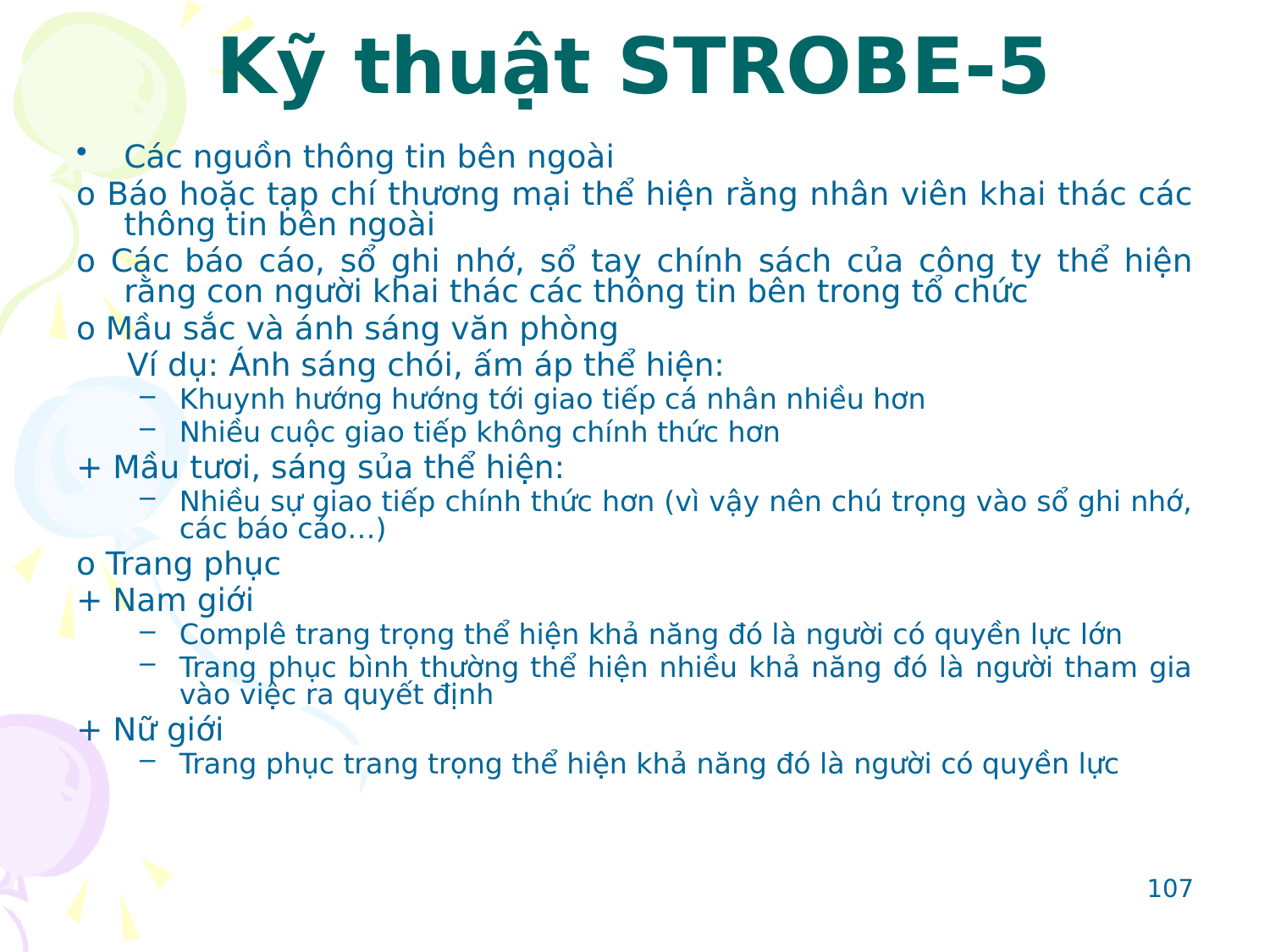

# Kỹ thuật STROBE-5
Các nguồn thông tin bên ngoài
o Báo hoặc tạp chí thương mại thể hiện rằng nhân viên khai thác các thông tin bên ngoài
o Các báo cáo, sổ ghi nhớ, sổ tay chính sách của công ty thể hiện rằng con người khai thác các thông tin bên trong tổ chức
o Mầu sắc và ánh sáng văn phòng
     Ví dụ: Ánh sáng chói, ấm áp thể hiện:
Khuynh hướng hướng tới giao tiếp cá nhân nhiều hơn
Nhiều cuộc giao tiếp không chính thức hơn
+ Mầu tươi, sáng sủa thể hiện:
Nhiều sự giao tiếp chính thức hơn (vì vậy nên chú trọng vào sổ ghi nhớ, các báo cáo…)
o Trang phục
+ Nam giới
Complê trang trọng thể hiện khả năng đó là người có quyền lực lớn
Trang phục bình thường thể hiện nhiều khả năng đó là người tham gia vào việc ra quyết định
+ Nữ giới
Trang phục trang trọng thể hiện khả năng đó là người có quyền lực
107